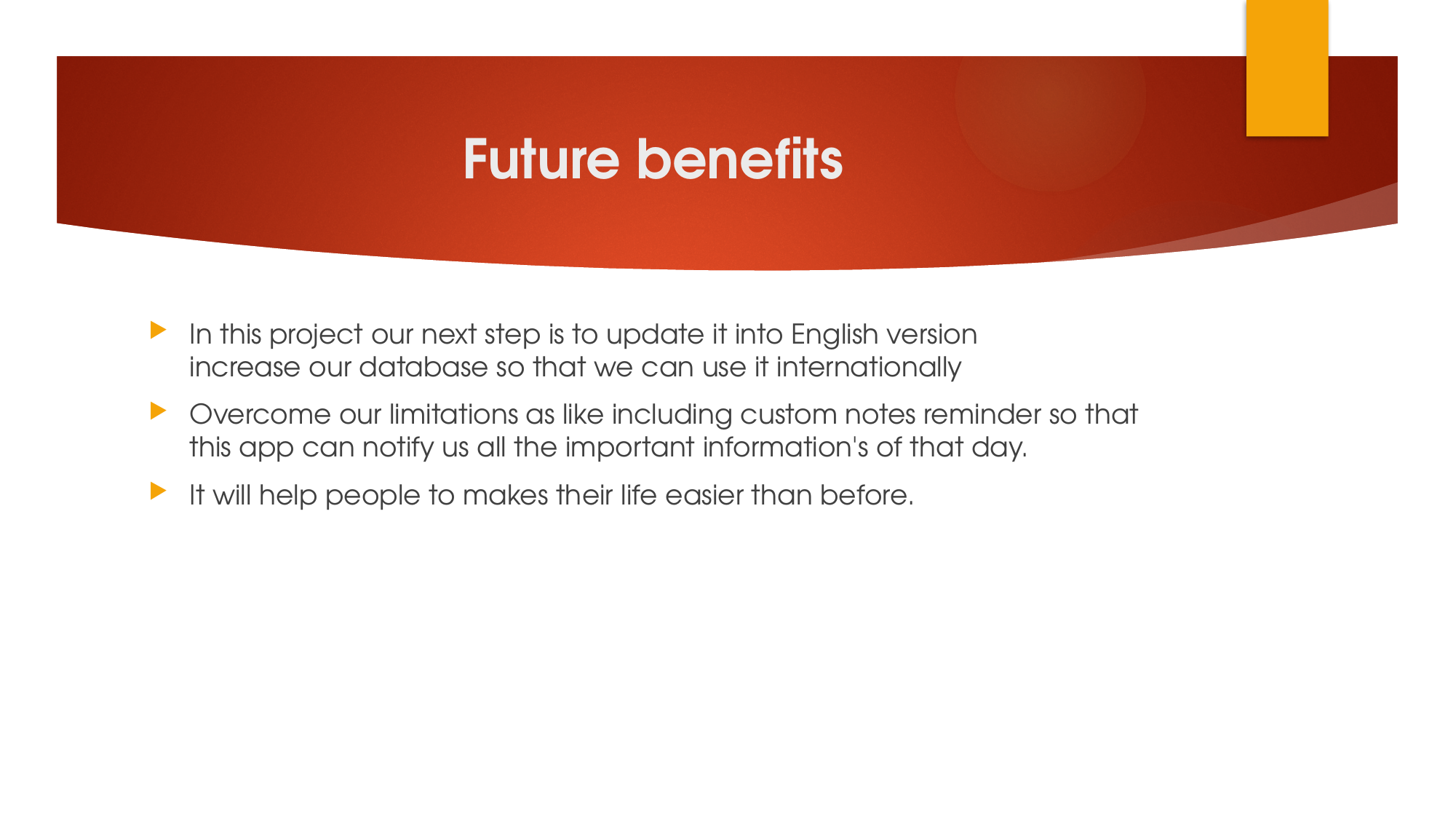

# Future benefits
In this project our next step is to update it into English version
increase our database so that we can use it internationally
Overcome our limitations as like including custom notes reminder so that this app can notify us all the important information's of that day.
It will help people to makes their life easier than before.